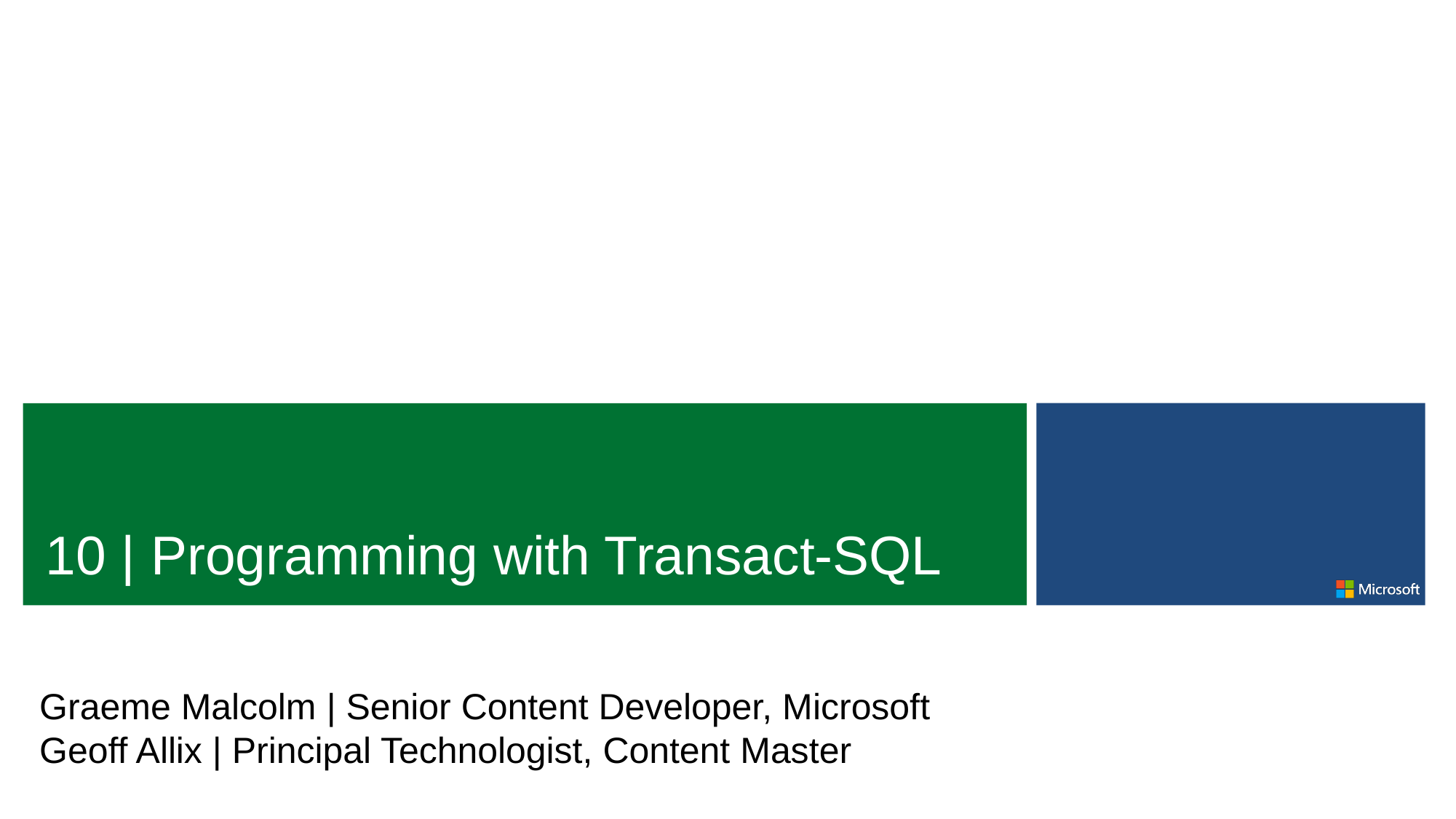

10 | Programming with Transact-SQL
Graeme Malcolm | Senior Content Developer, Microsoft
Geoff Allix | Principal Technologist, Content Master